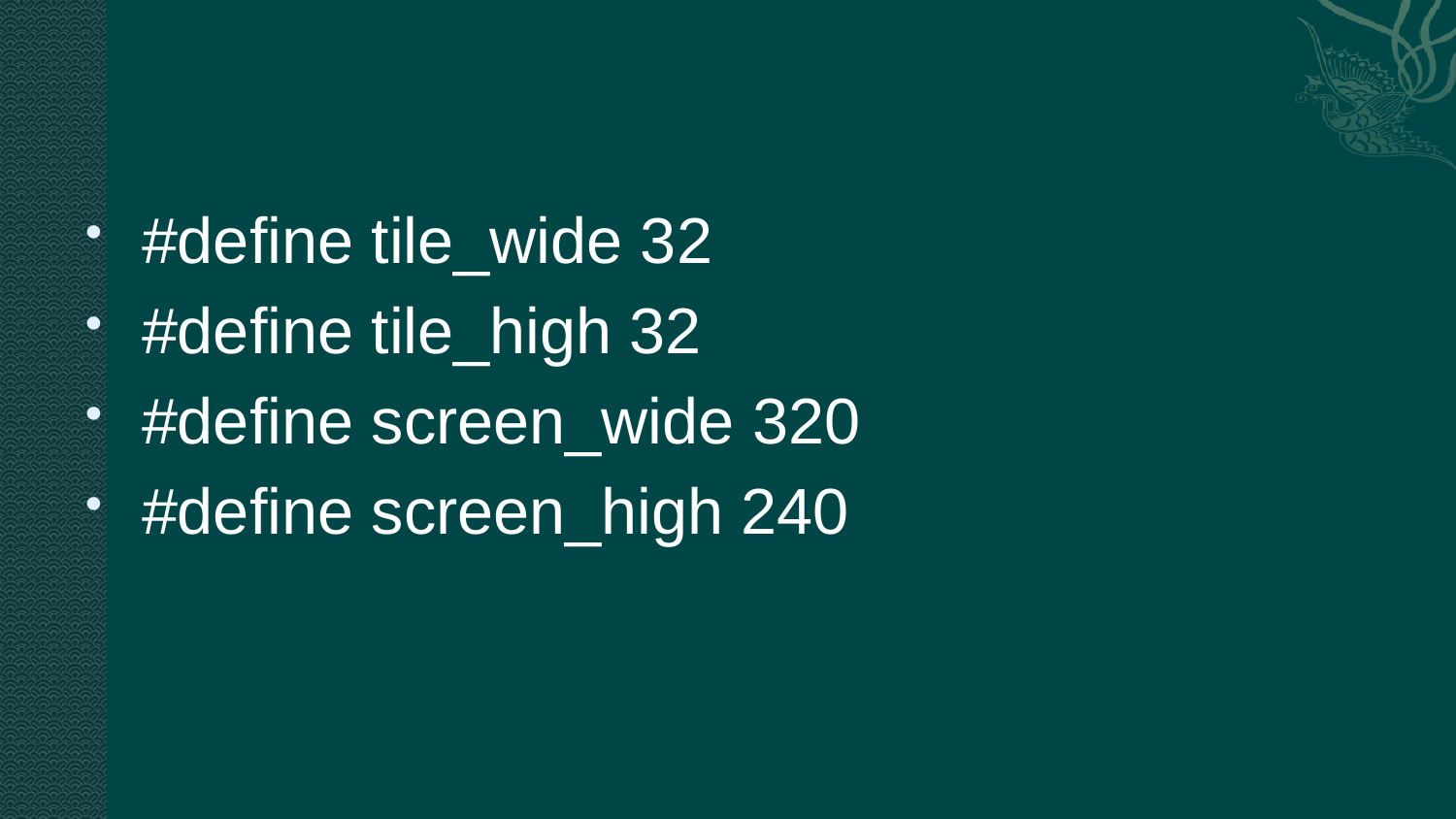

#
#define tile_wide 32
#define tile_high 32
#define screen_wide 320
#define screen_high 240